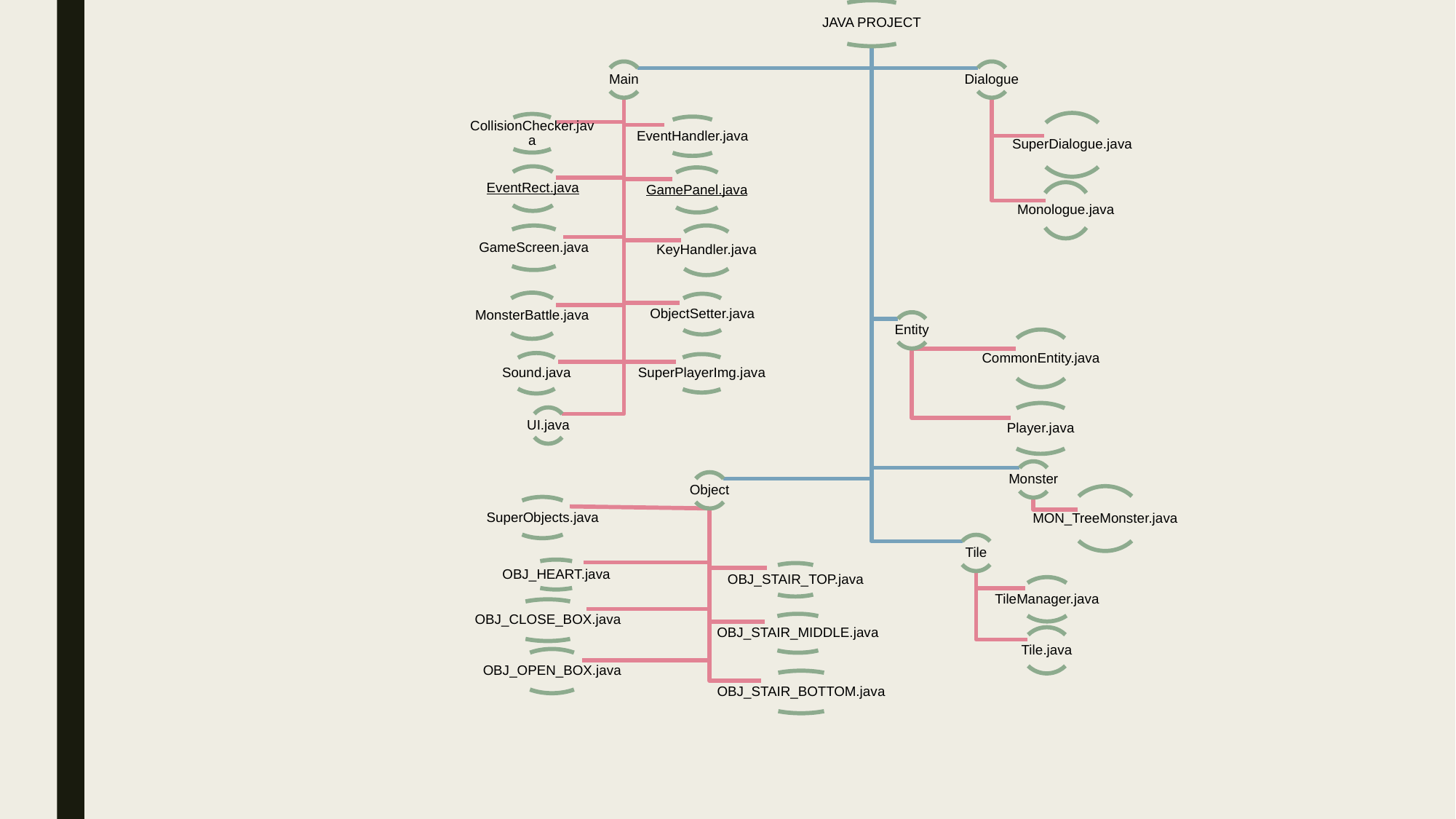

JAVA PROJECT
Main
CollisionChecker.java
EventHandler.java
EventRect.java
GamePanel.java
GameScreen.java
KeyHandler.java
MonsterBattle.java
ObjectSetter.java
Sound.java
SuperPlayerImg.java
UI.java
Dialogue
Monologue.java
SuperDialogue.java
Entity
CommonEntity.java
Player.java
Monster
MON_TreeMonster.java
Object
SuperObjects.java
OBJ_HEART.java
OBJ_CLOSE_BOX.java
OBJ_OPEN_BOX.java
OBJ_STAIR_BOTTOM.java
OBJ_STAIR_MIDDLE.java
OBJ_STAIR_TOP.java
Tile
Tile.java
TileManager.java